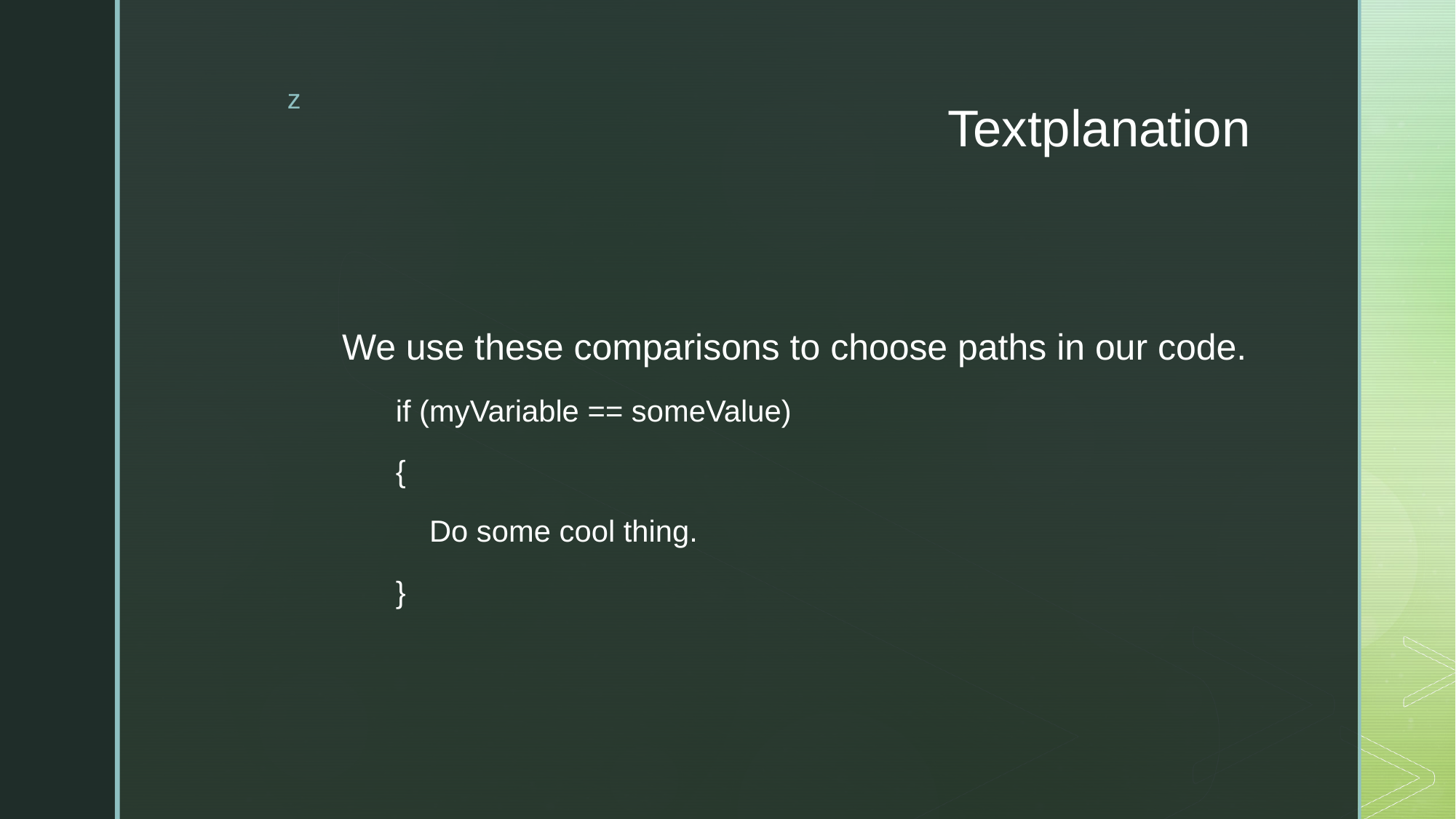

# Textplanation
We use these comparisons to choose paths in our code.
if (myVariable == someValue)
{
    Do some cool thing.
}